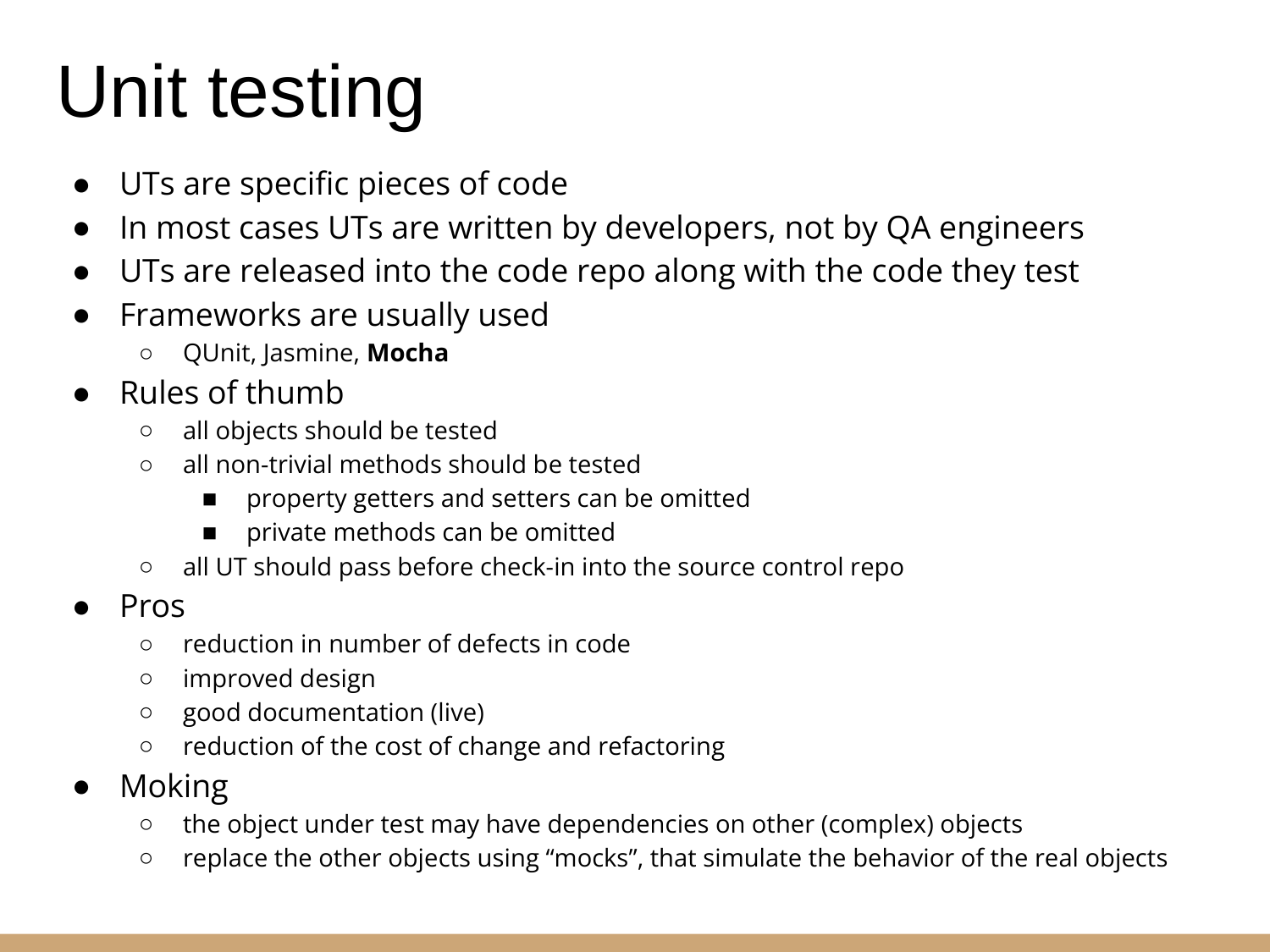

# Unit testing
UTs are specific pieces of code
In most cases UTs are written by developers, not by QA engineers
UTs are released into the code repo along with the code they test
Frameworks are usually used
QUnit, Jasmine, Mocha
Rules of thumb
all objects should be tested
all non-trivial methods should be tested
property getters and setters can be omitted
private methods can be omitted
all UT should pass before check-in into the source control repo
Pros
reduction in number of defects in code
improved design
good documentation (live)
reduction of the cost of change and refactoring
Moking
the object under test may have dependencies on other (complex) objects
replace the other objects using “mocks”, that simulate the behavior of the real objects